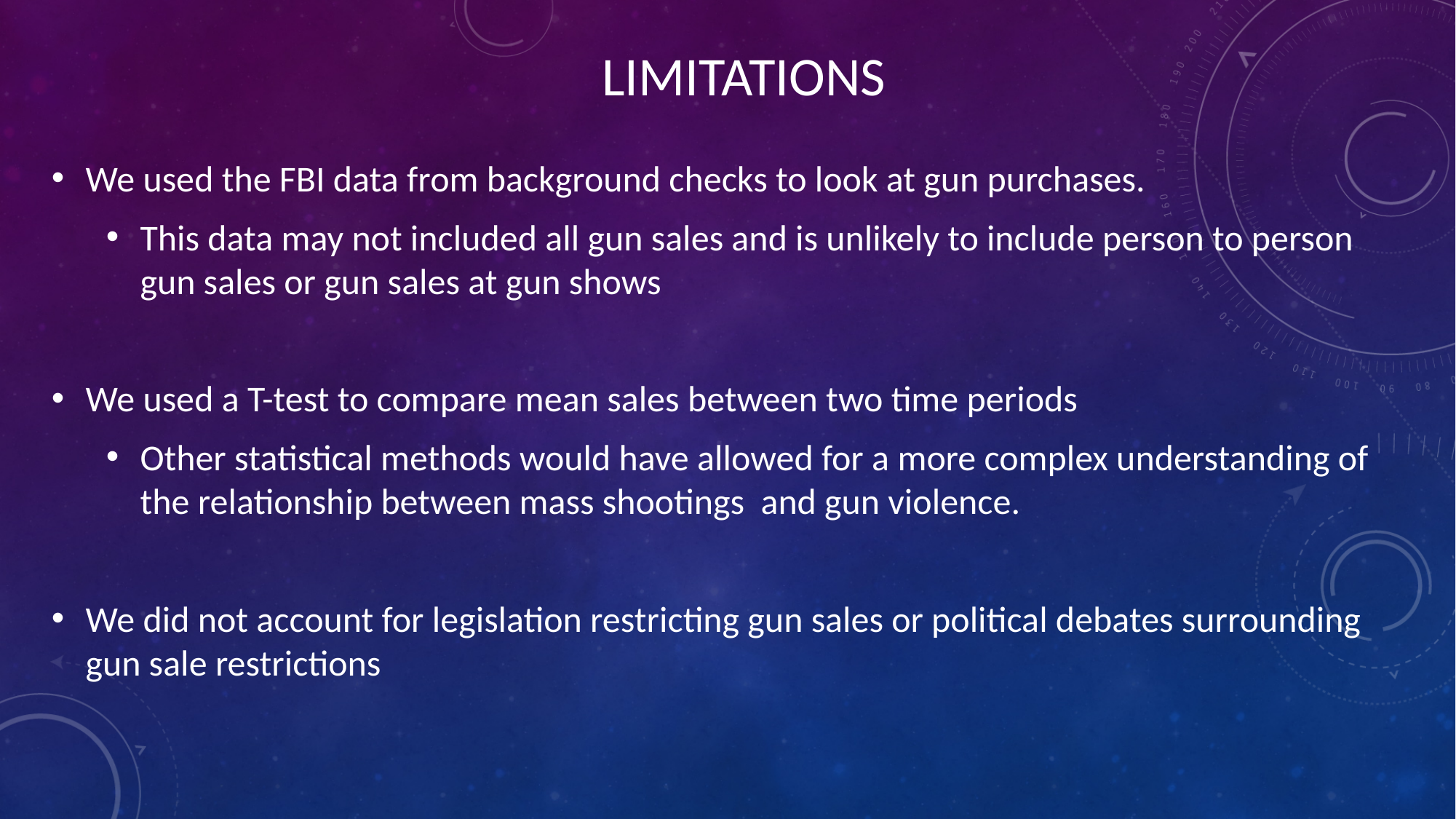

# Limitations
We used the FBI data from background checks to look at gun purchases.
This data may not included all gun sales and is unlikely to include person to person gun sales or gun sales at gun shows

We used a T-test to compare mean sales between two time periods
Other statistical methods would have allowed for a more complex understanding of the relationship between mass shootings  and gun violence.

We did not account for legislation restricting gun sales or political debates surrounding gun sale restrictions